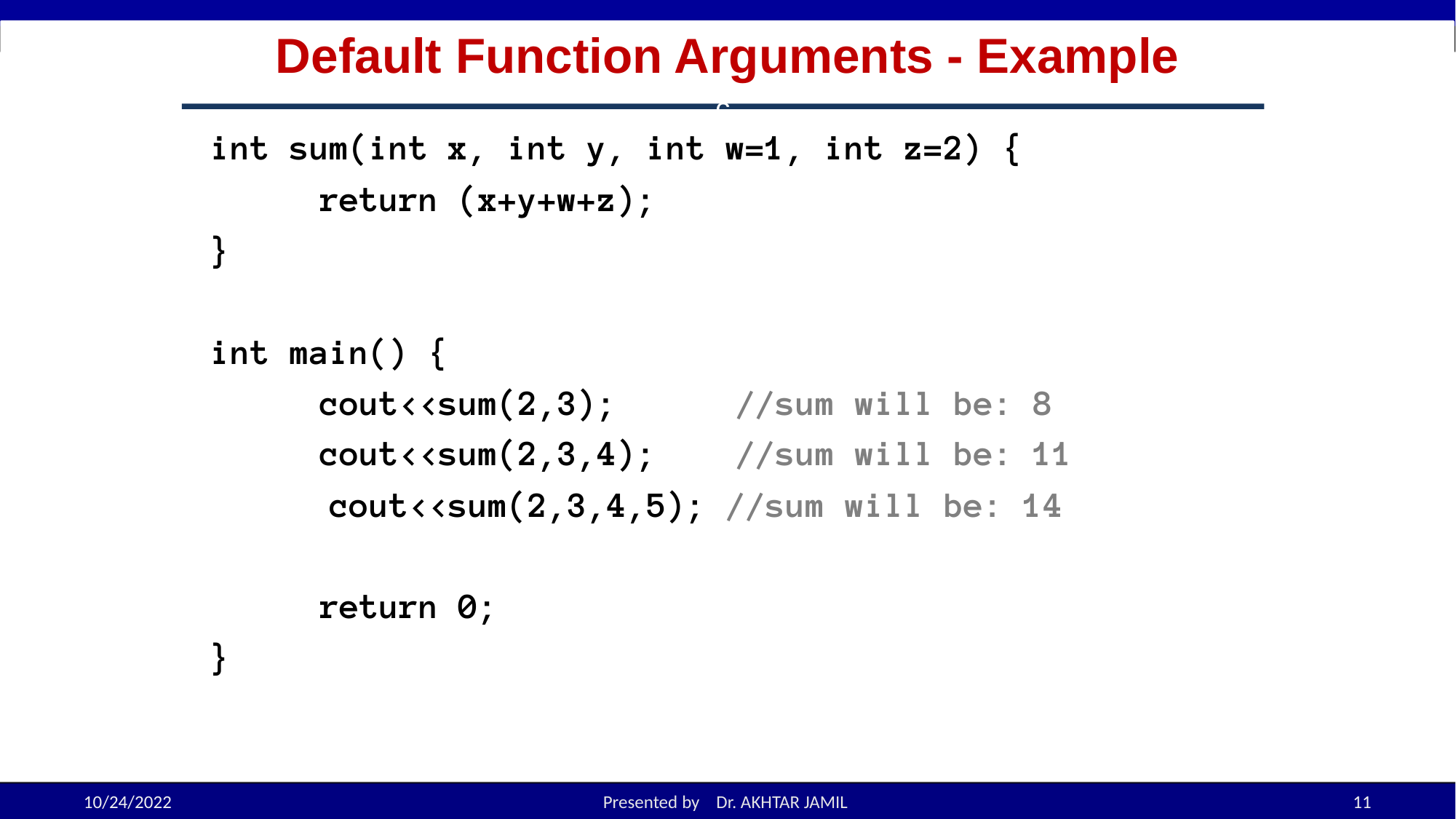

# Default Function Arguments - Example
c
int sum(int x, int y, int w=1, int z=2) {
	return (x+y+w+z);
}

int main() {
	cout<<sum(2,3);      //sum will be: 8
	cout<<sum(2,3,4);    //sum will be: 11
      cout<<sum(2,3,4,5); //sum will be: 14

	return 0;
}

10/24/2022
Presented by    Dr. AKHTAR JAMIL
11